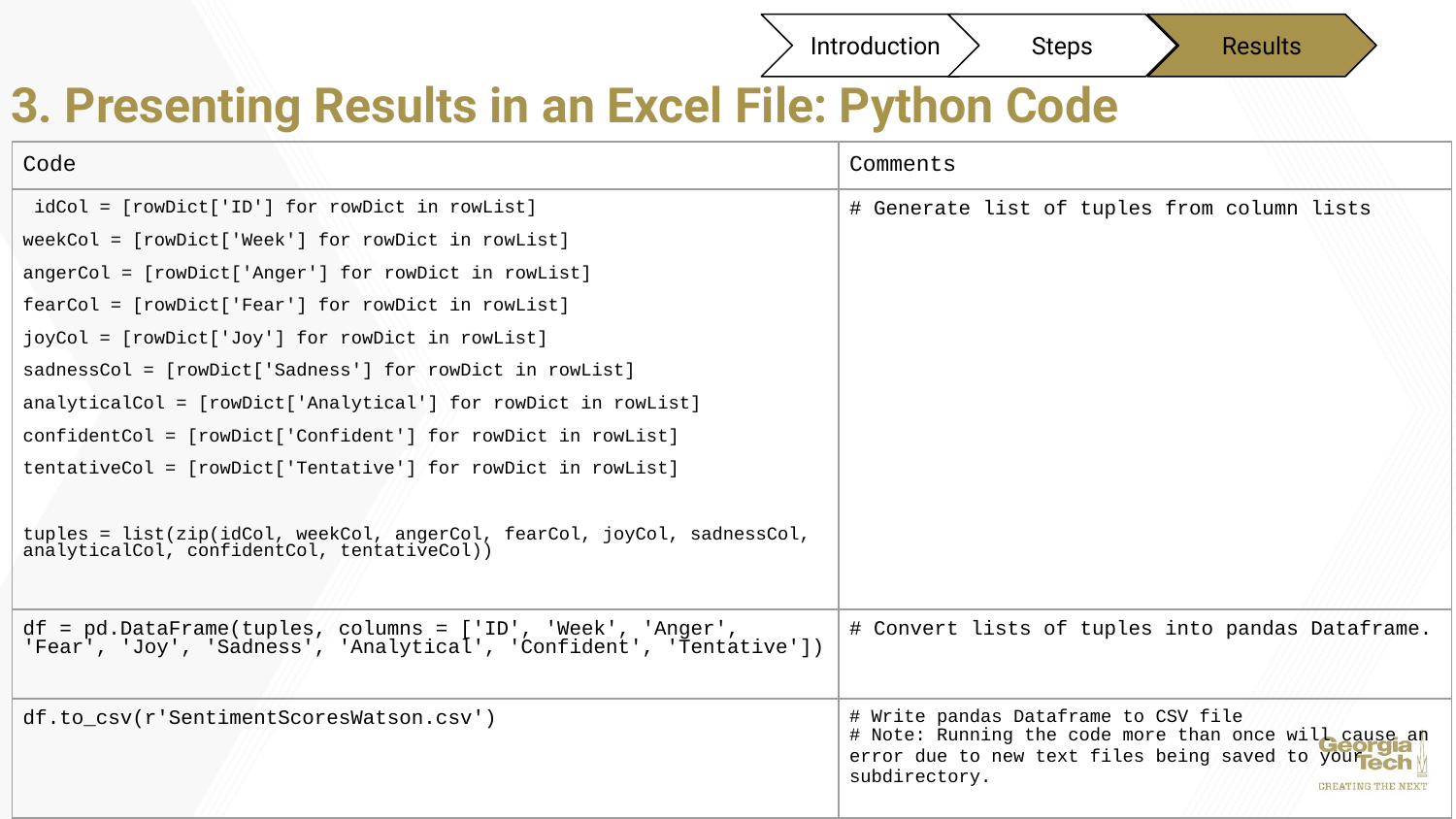

Introduction
Steps
Results
# 3. Presenting Results in an Excel File: Python Code
| Code | Comments |
| --- | --- |
| idCol = [rowDict['ID'] for rowDict in rowList] weekCol = [rowDict['Week'] for rowDict in rowList] angerCol = [rowDict['Anger'] for rowDict in rowList] fearCol = [rowDict['Fear'] for rowDict in rowList] joyCol = [rowDict['Joy'] for rowDict in rowList] sadnessCol = [rowDict['Sadness'] for rowDict in rowList] analyticalCol = [rowDict['Analytical'] for rowDict in rowList] confidentCol = [rowDict['Confident'] for rowDict in rowList] tentativeCol = [rowDict['Tentative'] for rowDict in rowList] tuples = list(zip(idCol, weekCol, angerCol, fearCol, joyCol, sadnessCol, analyticalCol, confidentCol, tentativeCol)) | # Generate list of tuples from column lists |
| df = pd.DataFrame(tuples, columns = ['ID', 'Week', 'Anger', 'Fear', 'Joy', 'Sadness', 'Analytical', 'Confident', 'Tentative']) | # Convert lists of tuples into pandas Dataframe. |
| df.to\_csv(r'SentimentScoresWatson.csv') | # Write pandas Dataframe to CSV file # Note: Running the code more than once will cause an error due to new text files being saved to your subdirectory. |